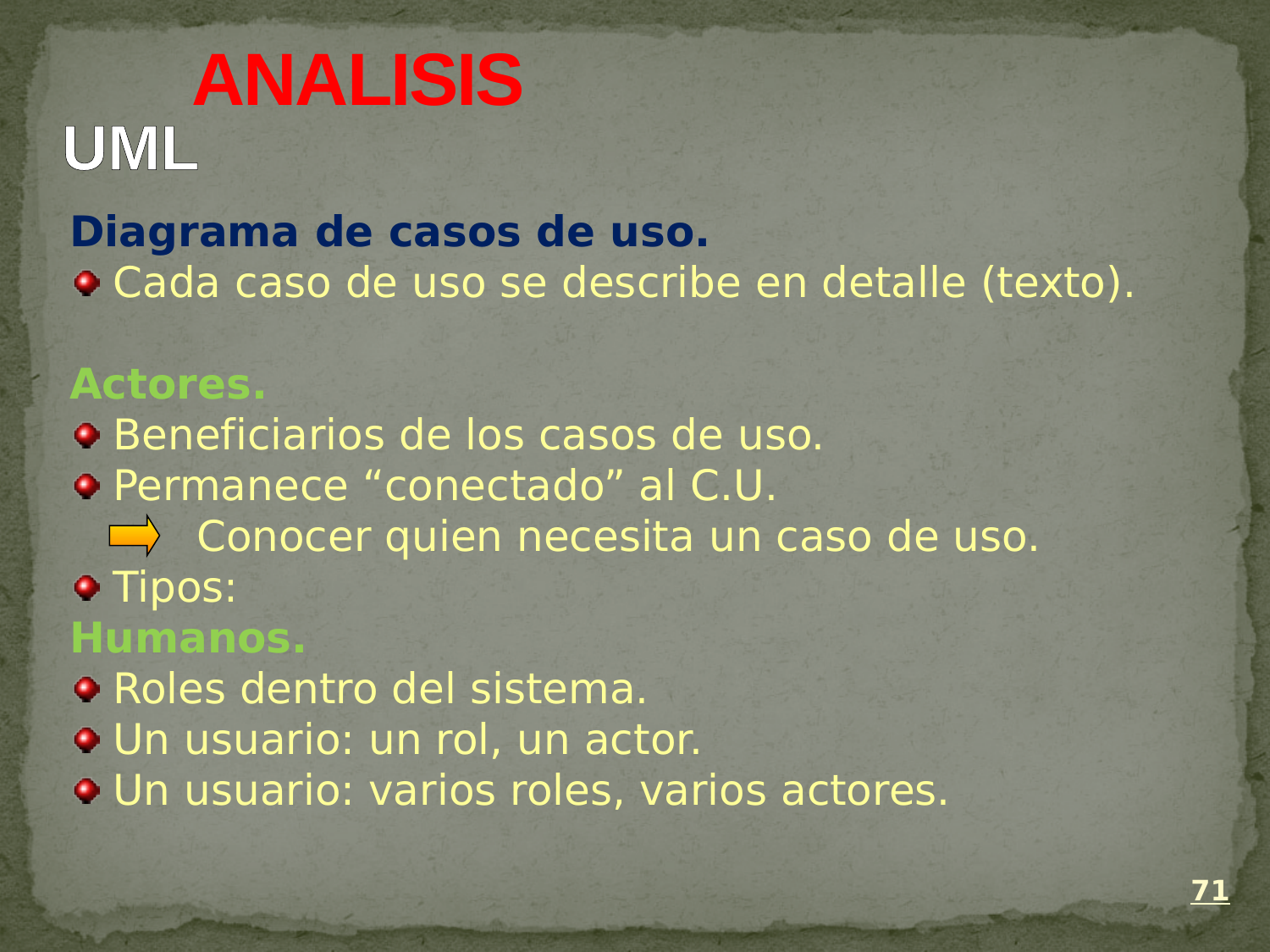

ANALISIS
UML
Diagrama de casos de uso.
 Cada caso de uso se describe en detalle (texto).

Actores.
 Beneficiarios de los casos de uso.
 Permanece “conectado” al C.U.
      	Conocer quien necesita un caso de uso.
 Tipos:
Humanos.
 Roles dentro del sistema.
 Un usuario: un rol, un actor.
 Un usuario: varios roles, varios actores.

71